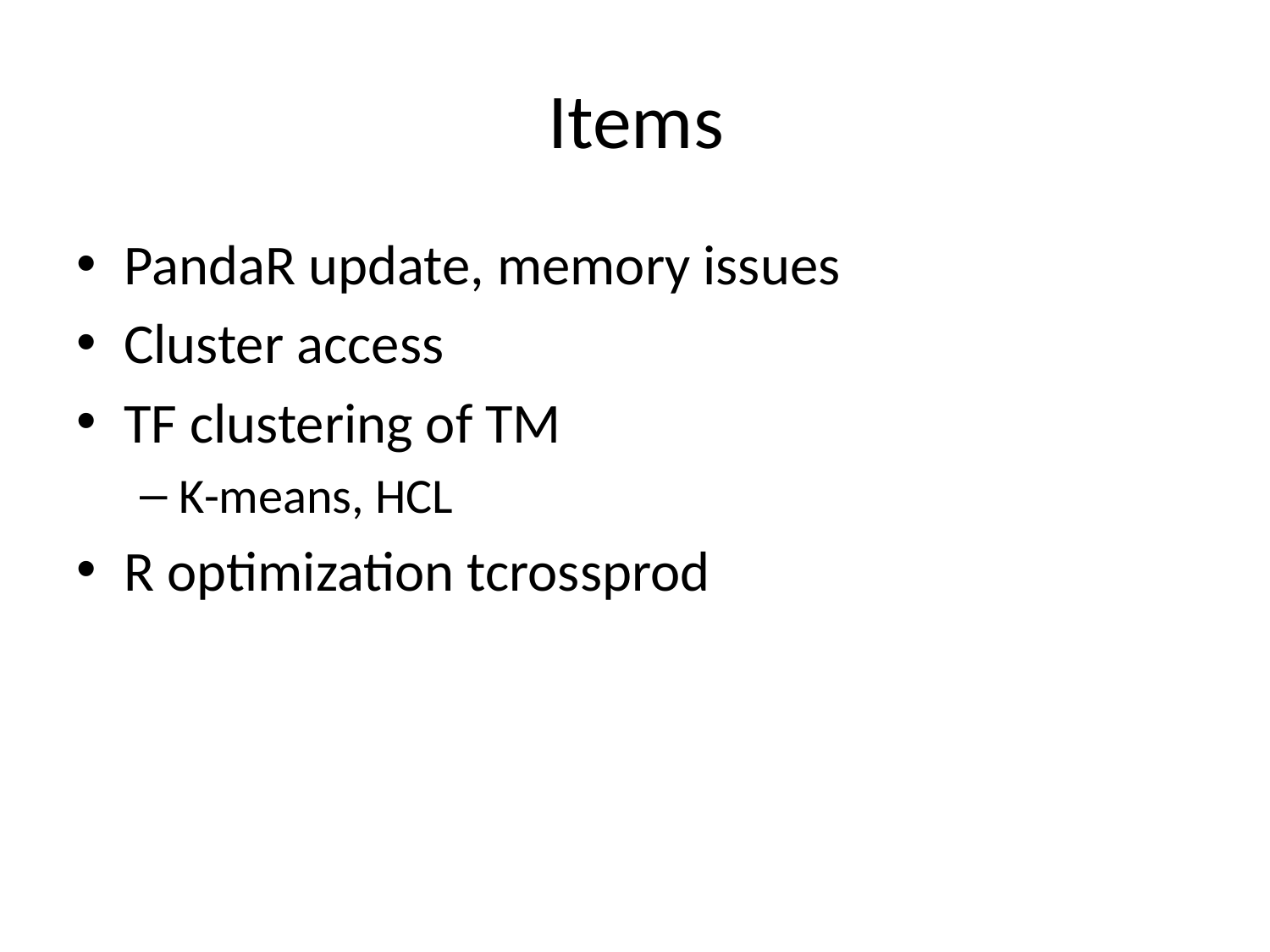

# Items
PandaR update, memory issues
Cluster access
TF clustering of TM
K-means, HCL
R optimization tcrossprod